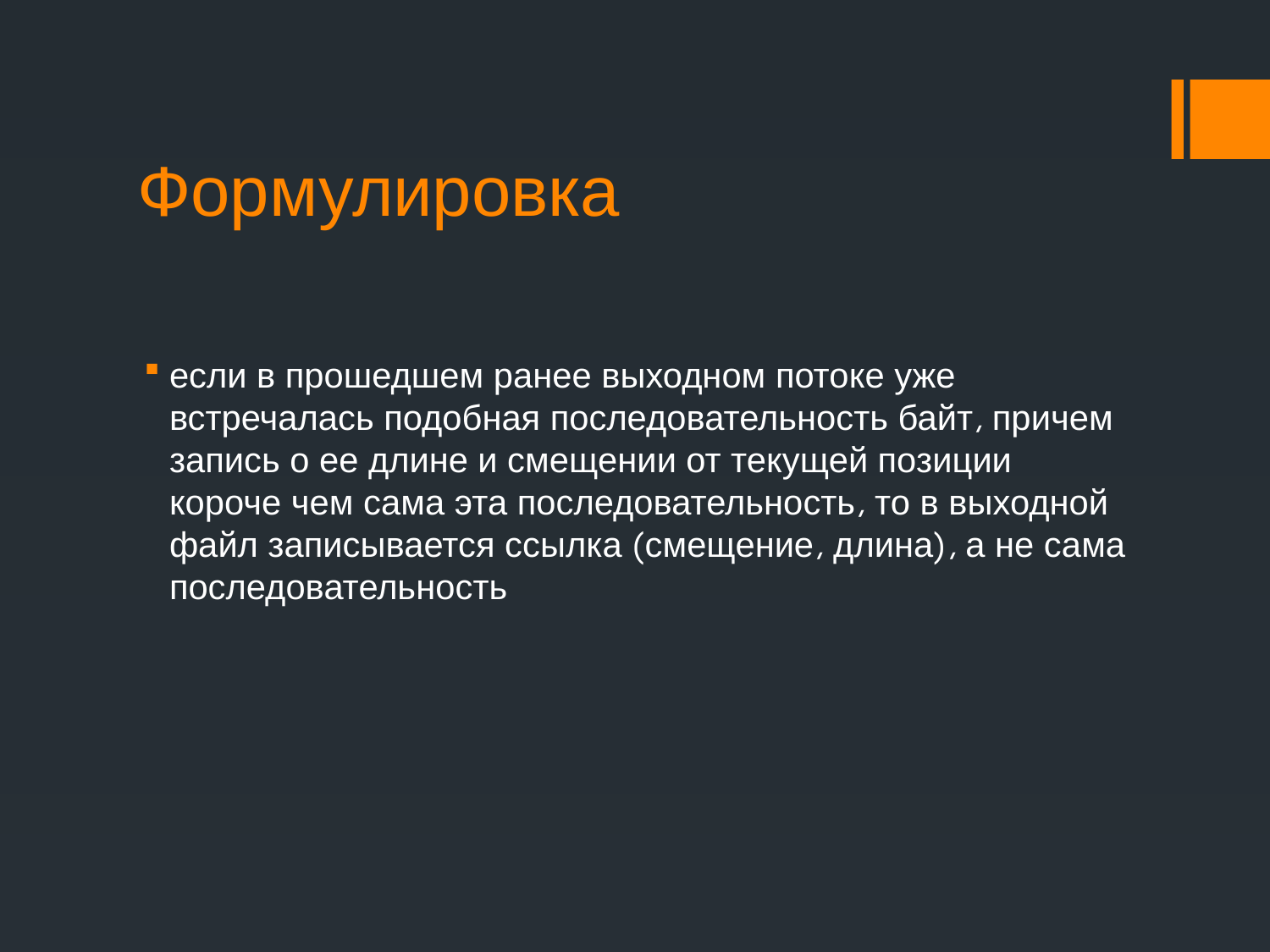

# Формулировка
если в прошедшем ранее выходном потоке уже встречалась подобная последовательность байт, причем запись о ее длине и смещении от текущей позиции короче чем сама эта последовательность, то в выходной файл записывается ссылка (смещение, длина), а не сама последовательность